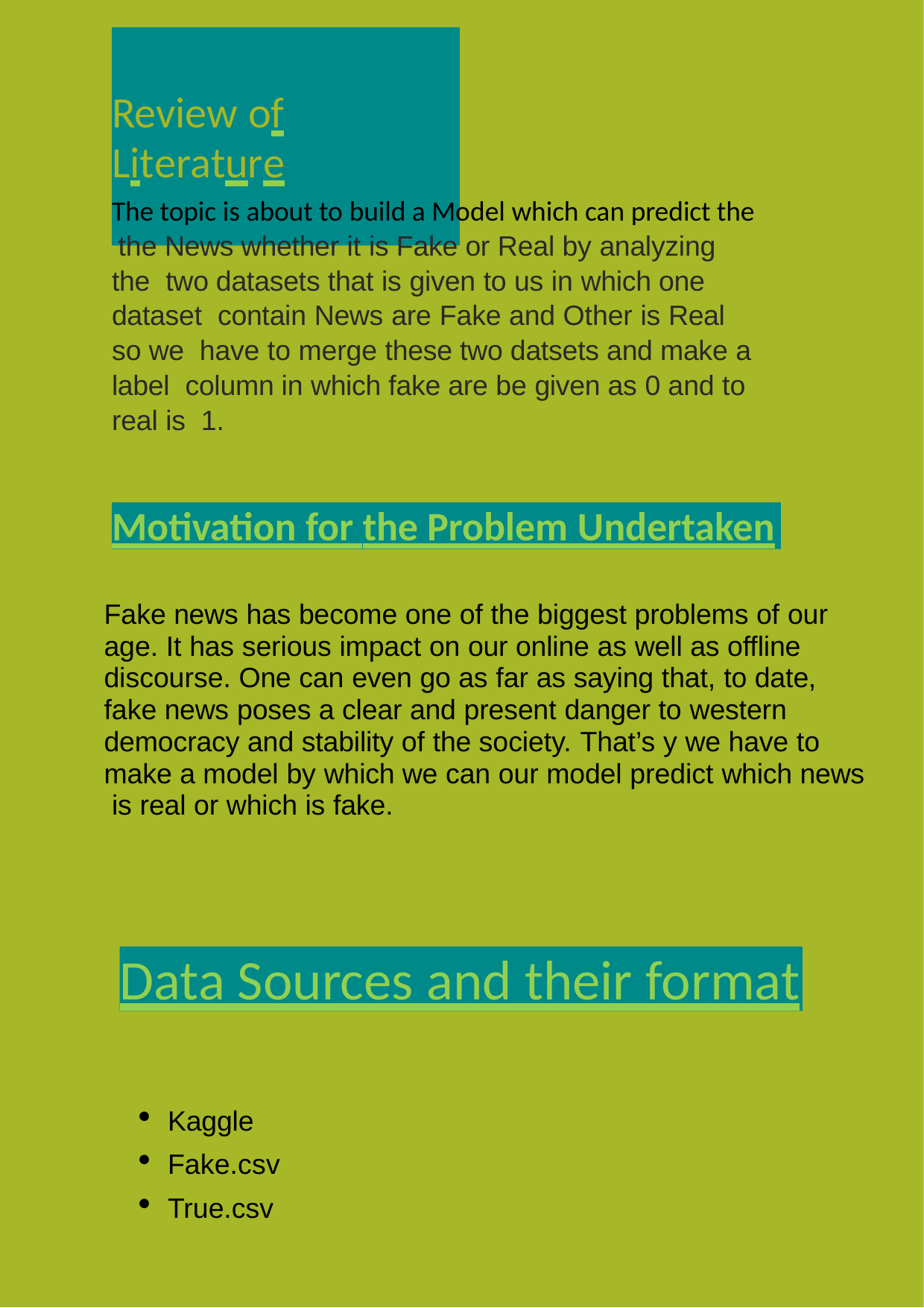

# Review of Literature
The topic is about to build a Model which can predict the  the News whether it is Fake or Real by analyzing the  two datasets that is given to us in which one dataset  contain News are Fake and Other is Real so we  have to merge these two datsets and make a label  column in which fake are be given as 0 and to real is  1.
Motivation for the Problem Undertaken
Fake news has become one of the biggest problems of our  age. It has serious impact on our online as well as offline  discourse. One can even go as far as saying that, to date,  fake news poses a clear and present danger to western  democracy and stability of the society. That’s y we have to  make a model by which we can our model predict which news  is real or which is fake.
Data Sources and their format
Kaggle
Fake.csv
True.csv